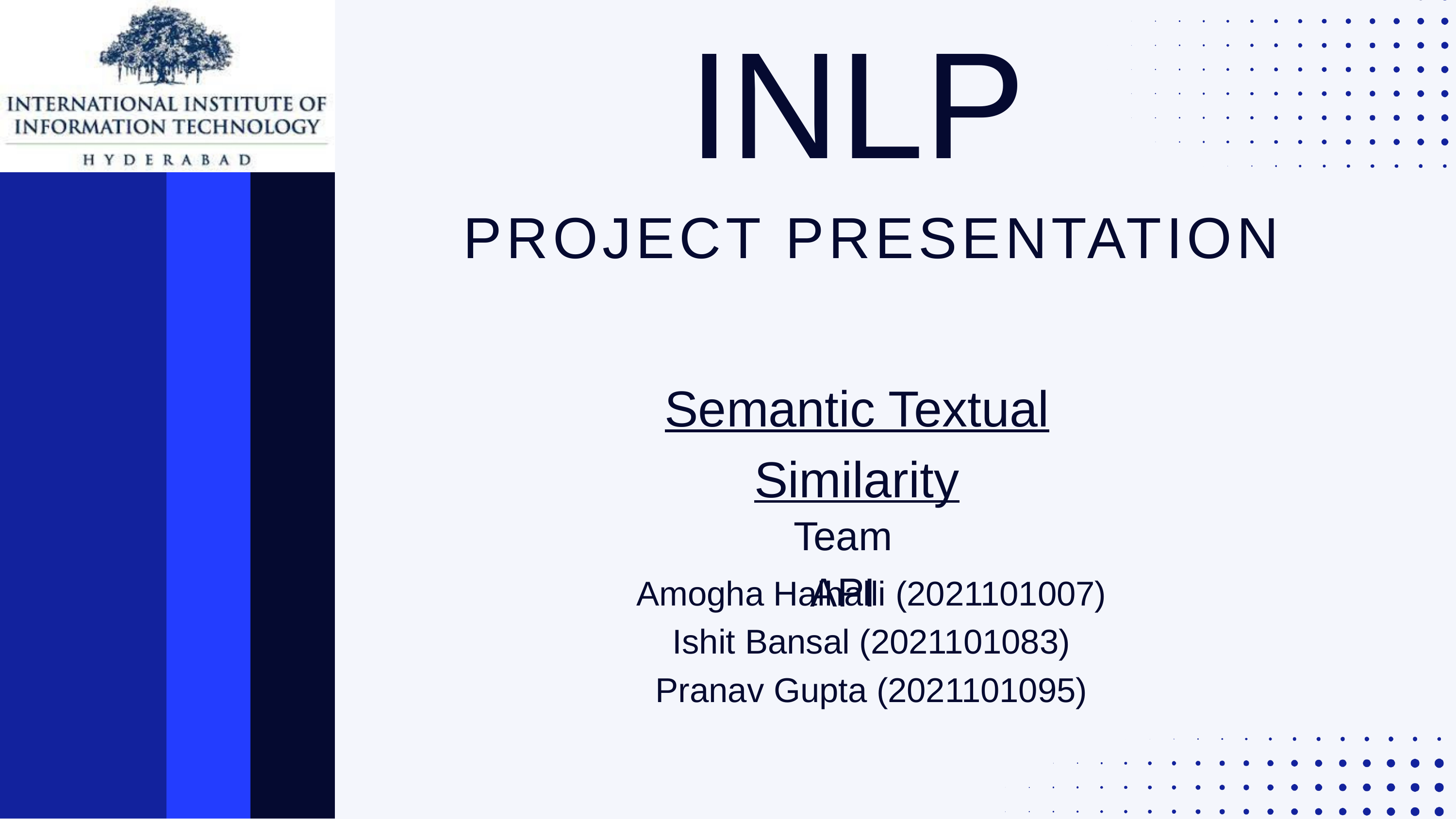

INLP
PROJECT PRESENTATION
Semantic Textual Similarity
Team API
Amogha Halhalli (2021101007)
Ishit Bansal (2021101083)
Pranav Gupta (2021101095)